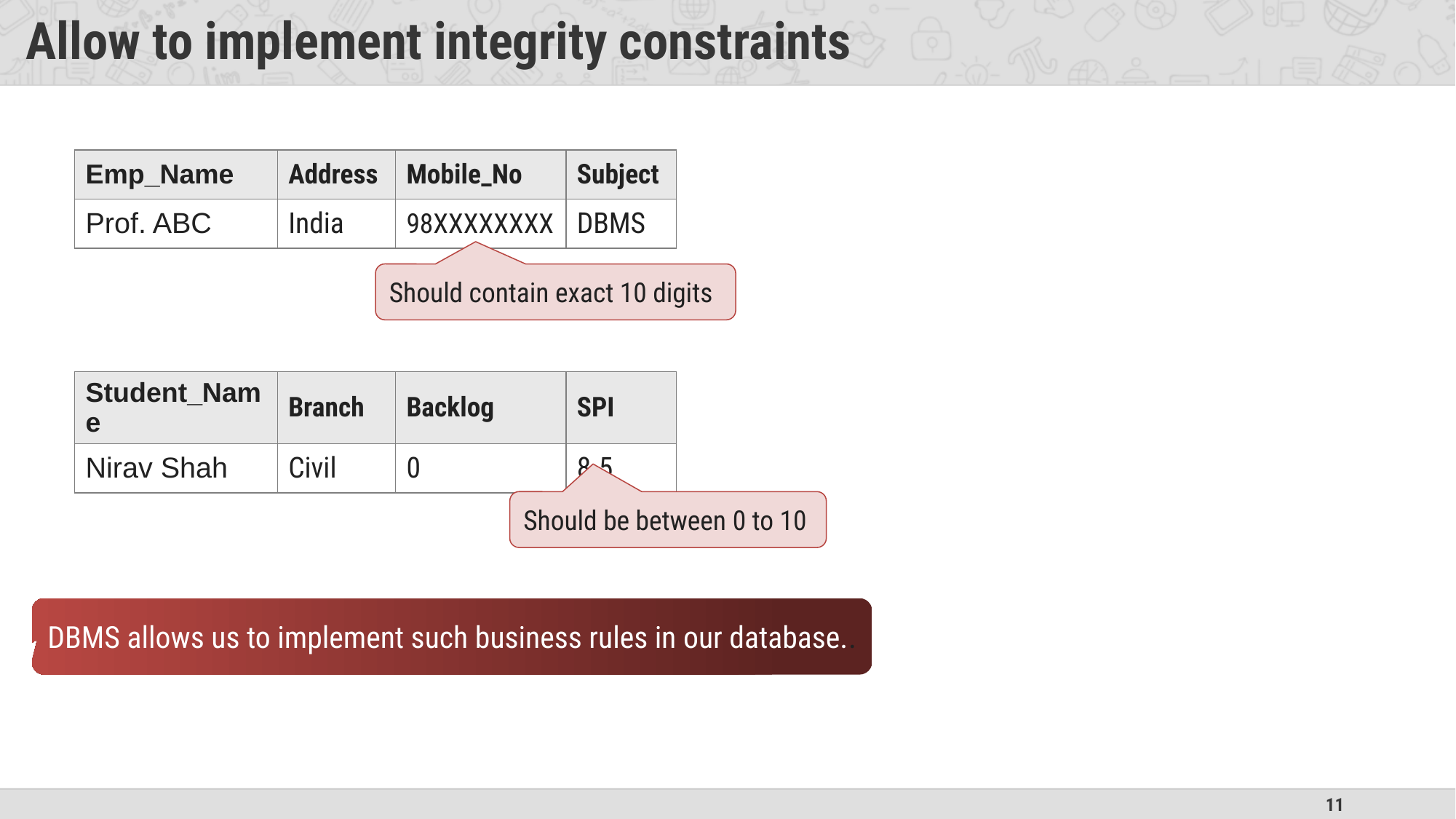

# Allow to implement integrity constraints

| Emp\_Name | Address | Mobile\_No | Subject |
| --- | --- | --- | --- |
| Prof. ABC | India | 98XXXXXXXX | DBMS |
Should contain exact 10 digits
| Student\_Name | Branch | Backlog | SPI |
| --- | --- | --- | --- |
| Nirav Shah | Civil | 0 | 8.5 |
Should be between 0 to 10
DBMS allows us to implement such business rules in our database..